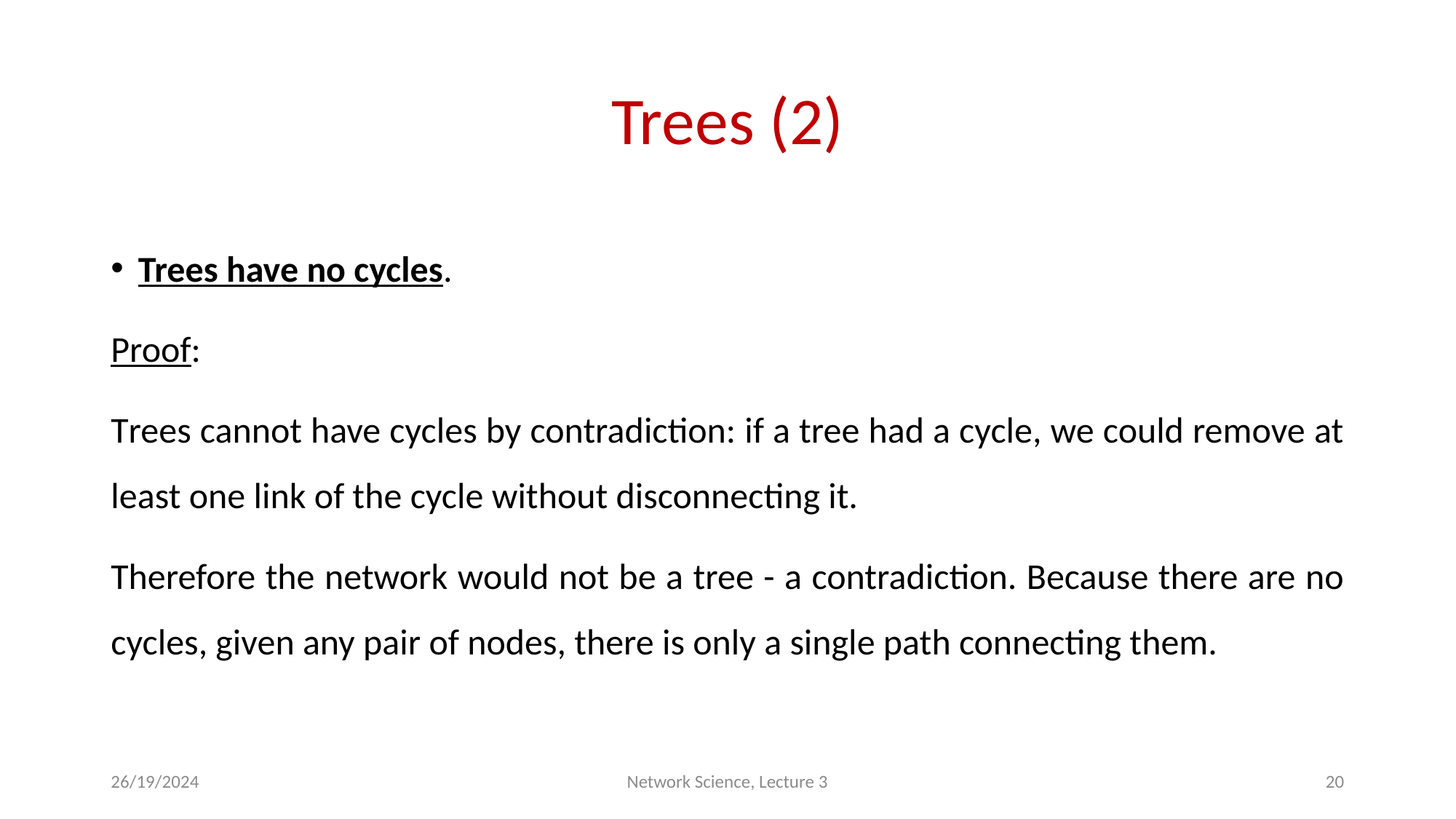

# Trees (2)
Trees have no cycles.
Proof:
Trees cannot have cycles by contradiction: if a tree had a cycle, we could remove at least one link of the cycle without disconnecting it.
Therefore the network would not be a tree - a contradiction. Because there are no cycles, given any pair of nodes, there is only a single path connecting them.
26/19/2024
Network Science, Lecture 3
20